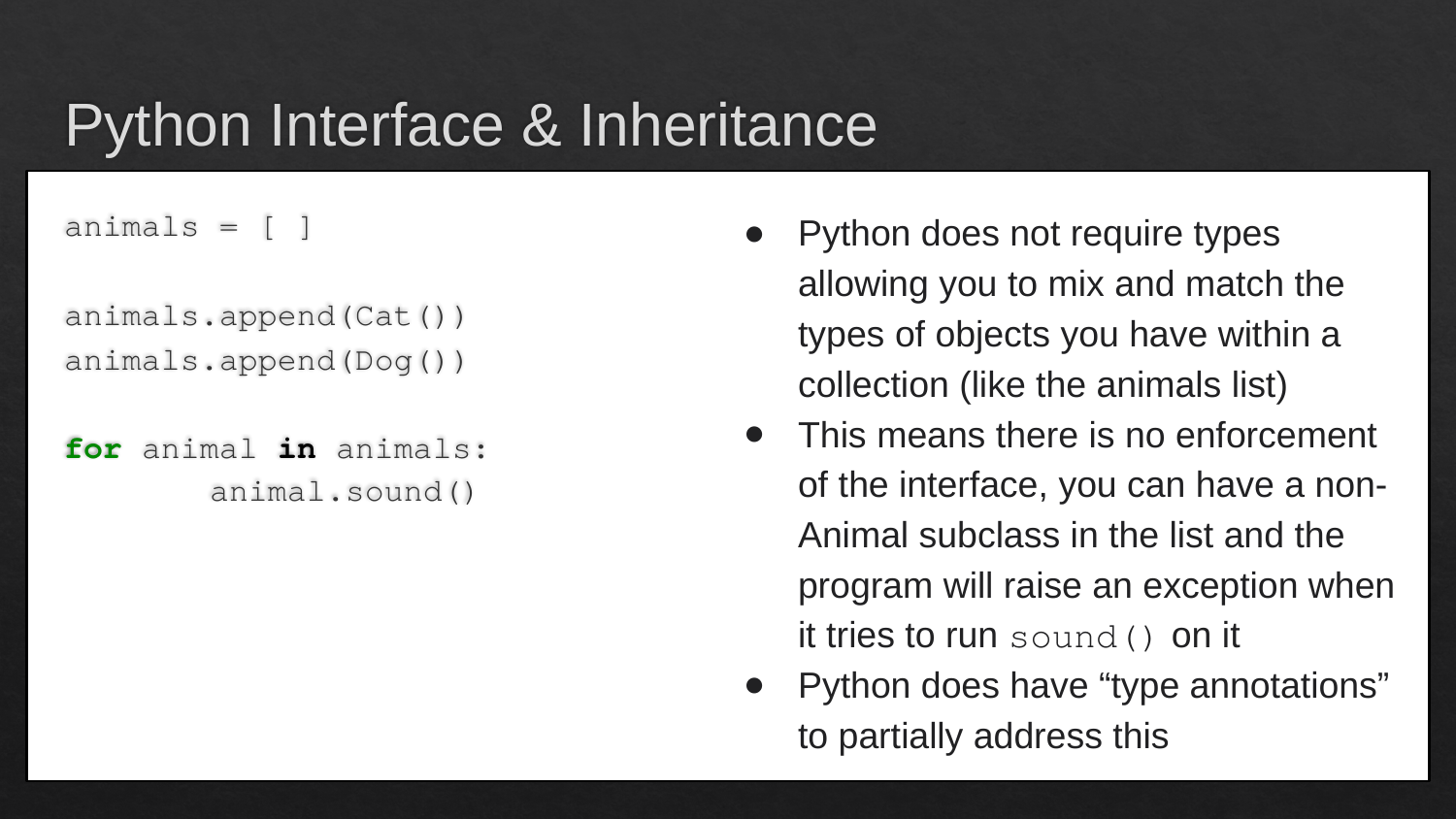

# Python Interface & Inheritance

animals = [ ]

animals.append(Cat())
animals.append(Dog())

for animal in animals:
	animal.sound()

Python does not require types allowing you to mix and match the types of objects you have within a collection (like the animals list)
This means there is no enforcement of the interface, you can have a non-Animal subclass in the list and the program will raise an exception when it tries to run sound() on it
Python does have “type annotations” to partially address this